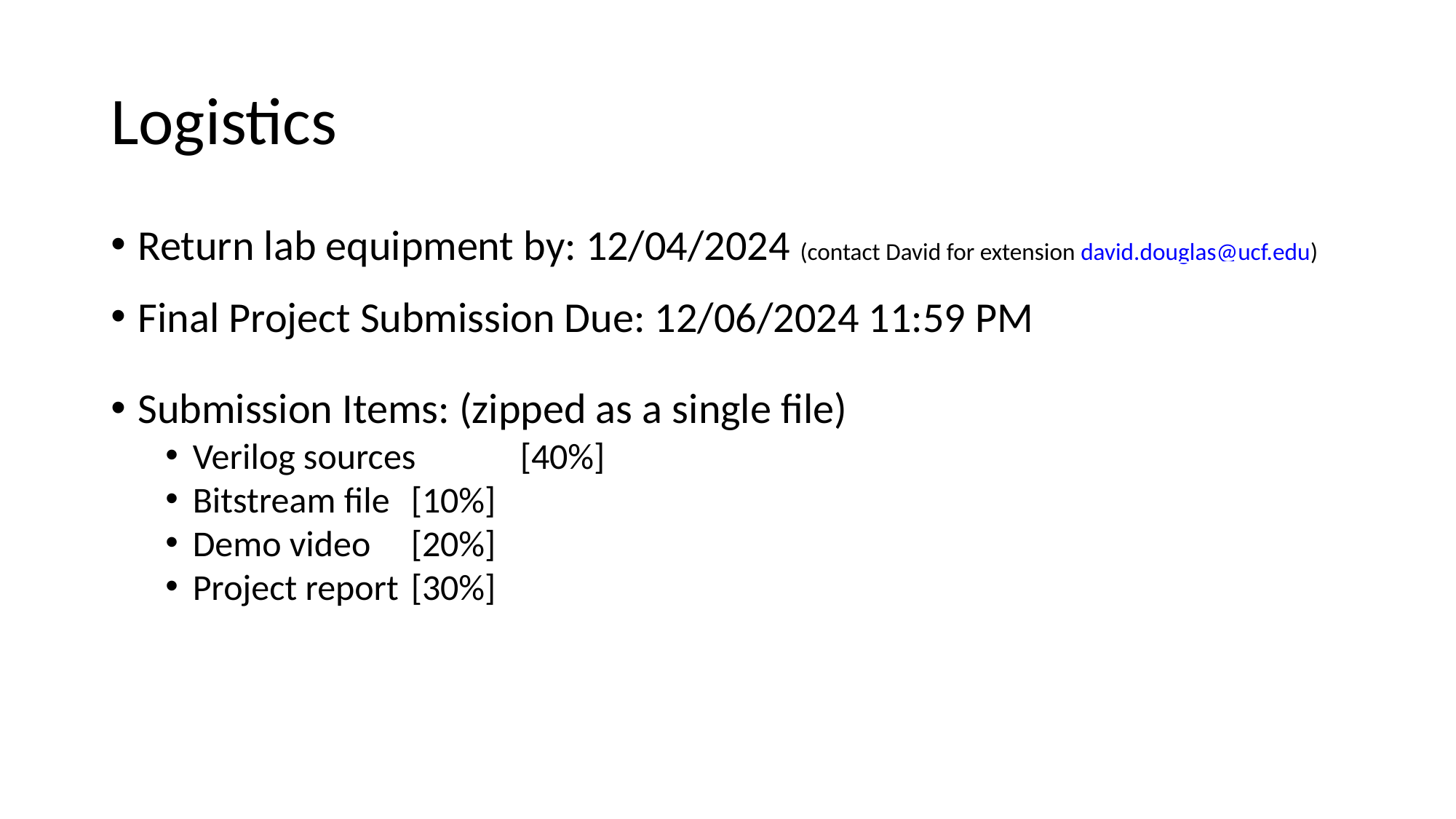

Logistics
Return lab equipment by: 12/04/2024 (contact David for extension david.douglas@ucf.edu)

Final Project Submission Due: 12/06/2024 11:59 PM

Submission Items: (zipped as a single file)
Verilog sources	[40%]
Bitstream file	[10%]
Demo video	[20%]
Project report	[30%]